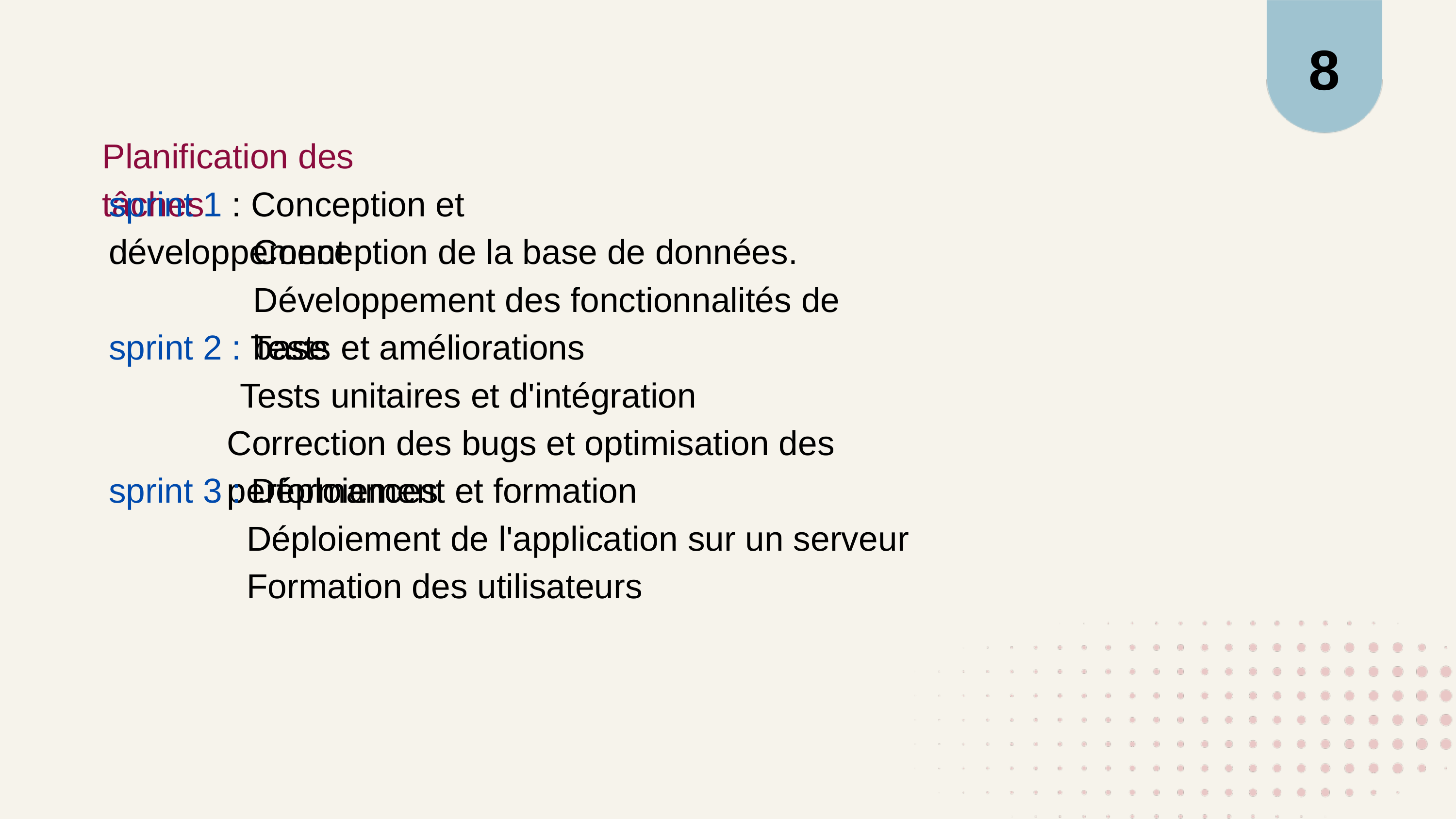

8

Planification des tâches
sprint 1 : Conception et développement
Conception de la base de données. Développement des fonctionnalités de base
sprint 2 : Tests et améliorations
Tests unitaires et d'intégration
Correction des bugs et optimisation des performances
sprint 3 : Déploiement et formation
Déploiement de l'application sur un serveur Formation des utilisateurs